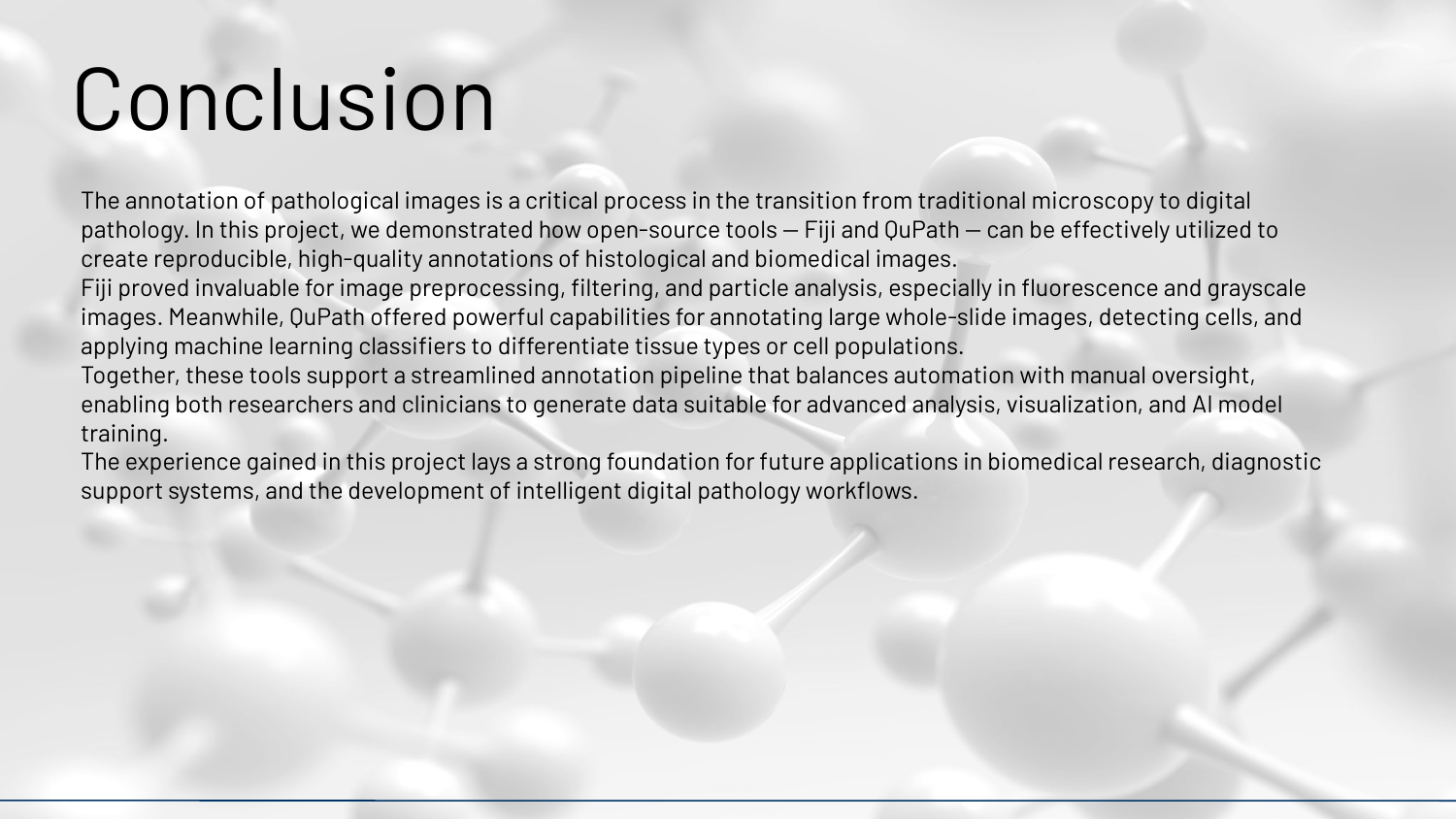

Conclusion

The annotation of pathological images is a critical process in the transition from traditional microscopy to digital pathology. In this project, we demonstrated how open-source tools — Fiji and QuPath — can be effectively utilized to create reproducible, high-quality annotations of histological and biomedical images.
Fiji proved invaluable for image preprocessing, filtering, and particle analysis, especially in fluorescence and grayscale images. Meanwhile, QuPath offered powerful capabilities for annotating large whole-slide images, detecting cells, and applying machine learning classifiers to differentiate tissue types or cell populations.
Together, these tools support a streamlined annotation pipeline that balances automation with manual oversight, enabling both researchers and clinicians to generate data suitable for advanced analysis, visualization, and AI model training.
The experience gained in this project lays a strong foundation for future applications in biomedical research, diagnostic support systems, and the development of intelligent digital pathology workflows.